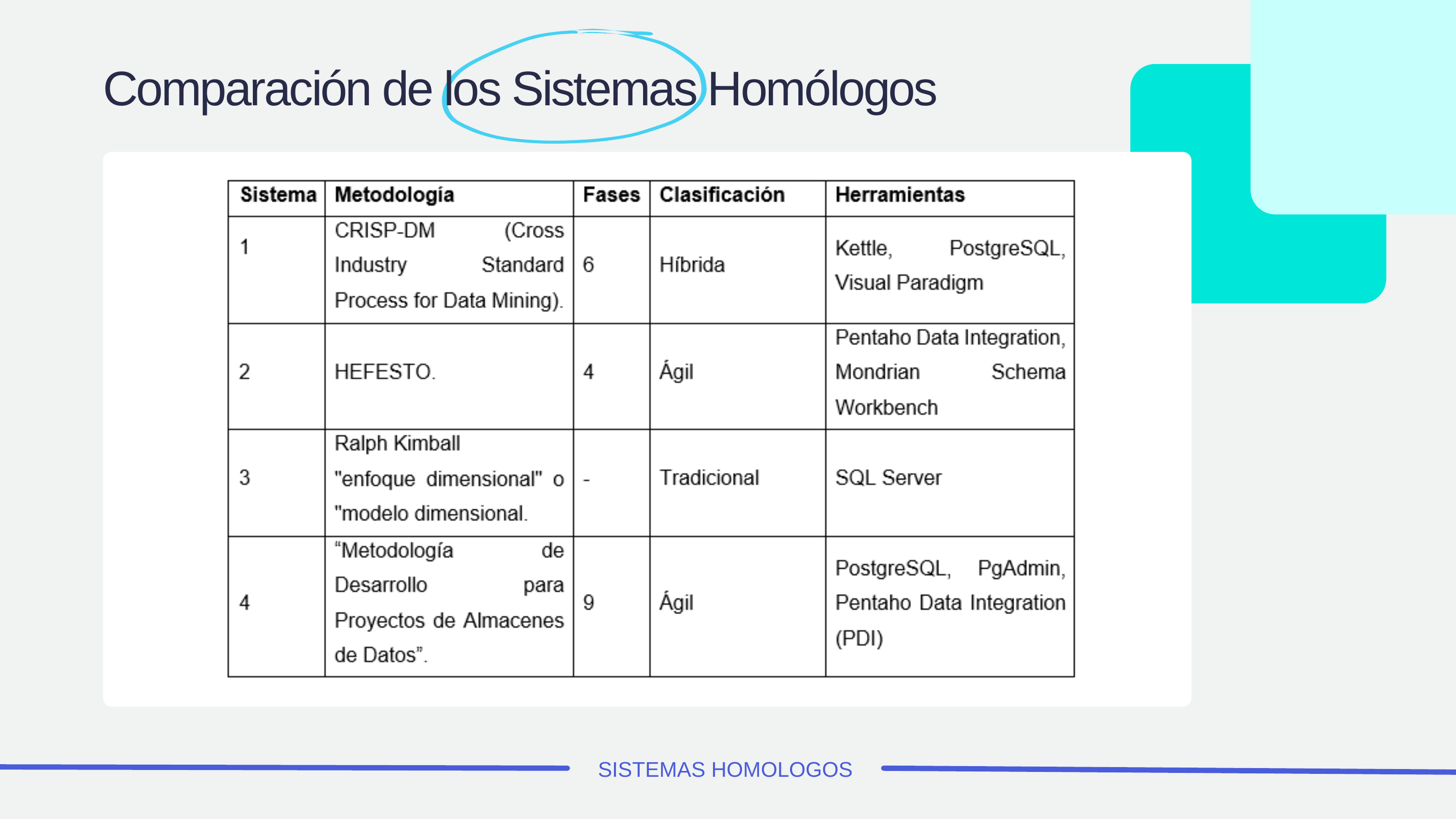

Comparación de los Sistemas Homólogos

SISTEMAS HOMOLOGOS